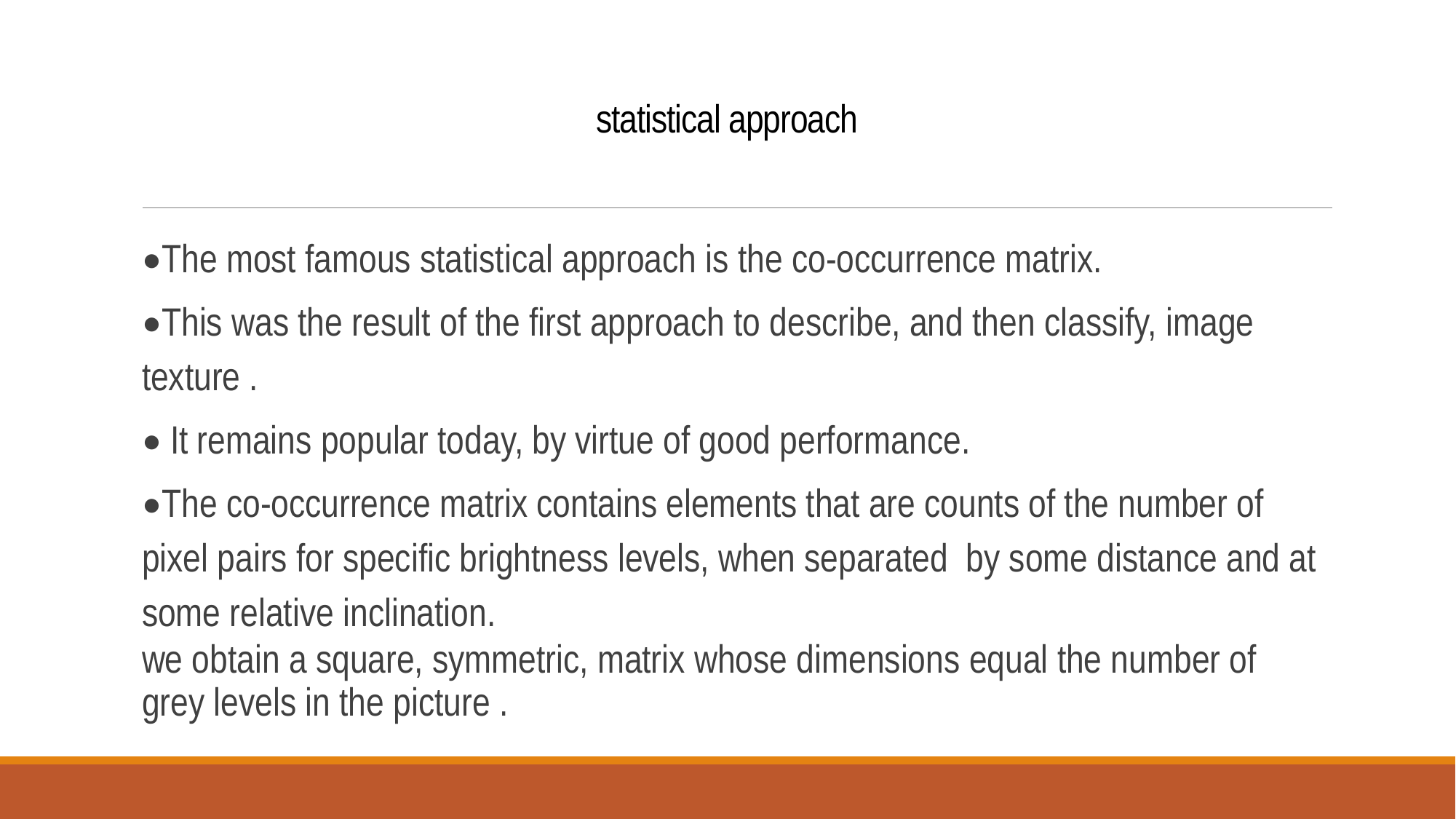

# statistical approach
•The most famous statistical approach is the co-occurrence matrix.
•This was the result of the first approach to describe, and then classify, image texture .
• It remains popular today, by virtue of good performance.
•The co-occurrence matrix contains elements that are counts of the number of pixel pairs for specific brightness levels, when separated  by some distance and at some relative inclination.
we obtain a square, symmetric, matrix whose dimensions equal the number of grey levels in the picture .